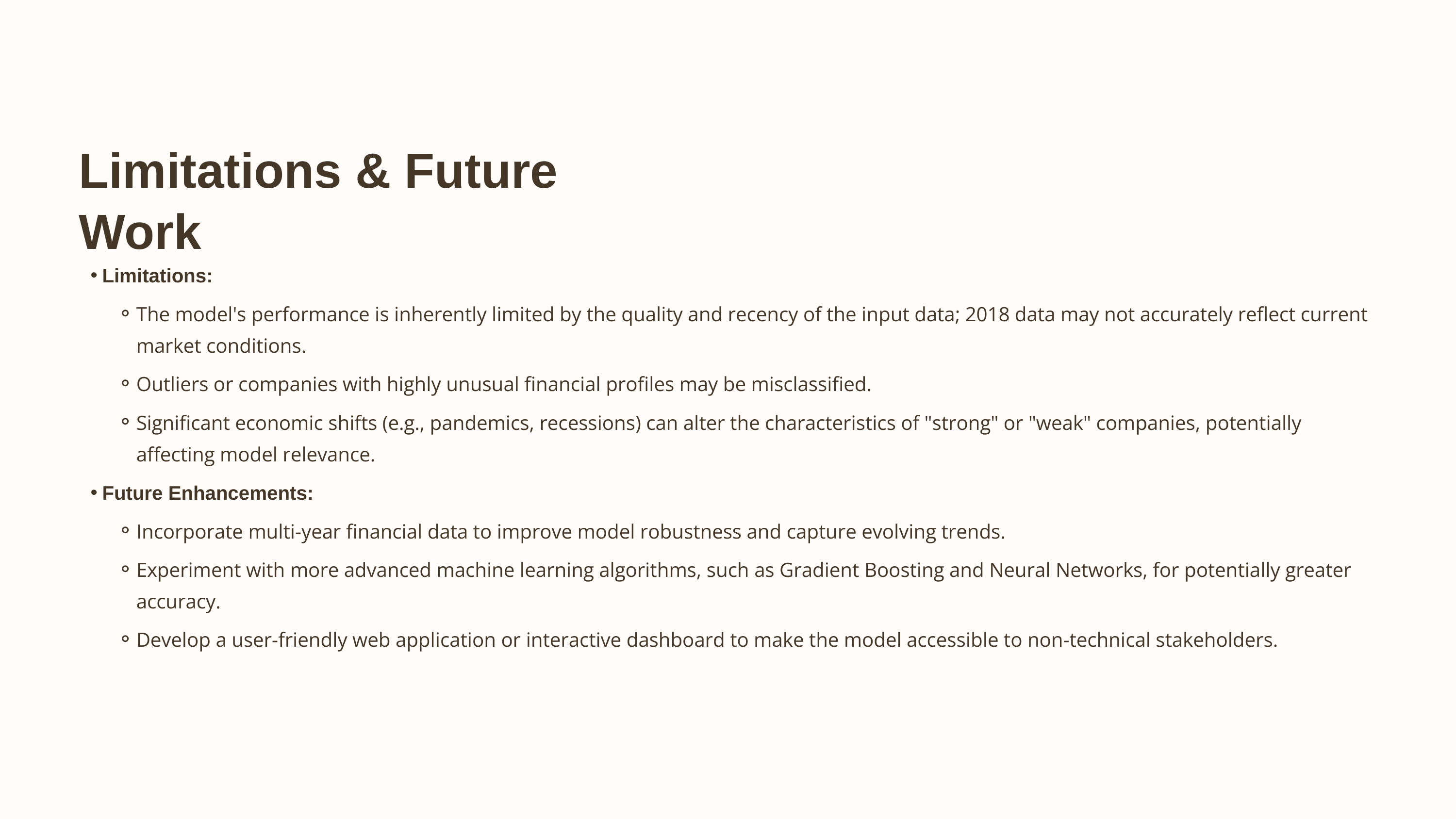

Limitations & Future Work
Limitations:
The model's performance is inherently limited by the quality and recency of the input data; 2018 data may not accurately reflect current market conditions.
Outliers or companies with highly unusual financial profiles may be misclassified.
Significant economic shifts (e.g., pandemics, recessions) can alter the characteristics of "strong" or "weak" companies, potentially affecting model relevance.
Future Enhancements:
Incorporate multi-year financial data to improve model robustness and capture evolving trends.
Experiment with more advanced machine learning algorithms, such as Gradient Boosting and Neural Networks, for potentially greater accuracy.
Develop a user-friendly web application or interactive dashboard to make the model accessible to non-technical stakeholders.